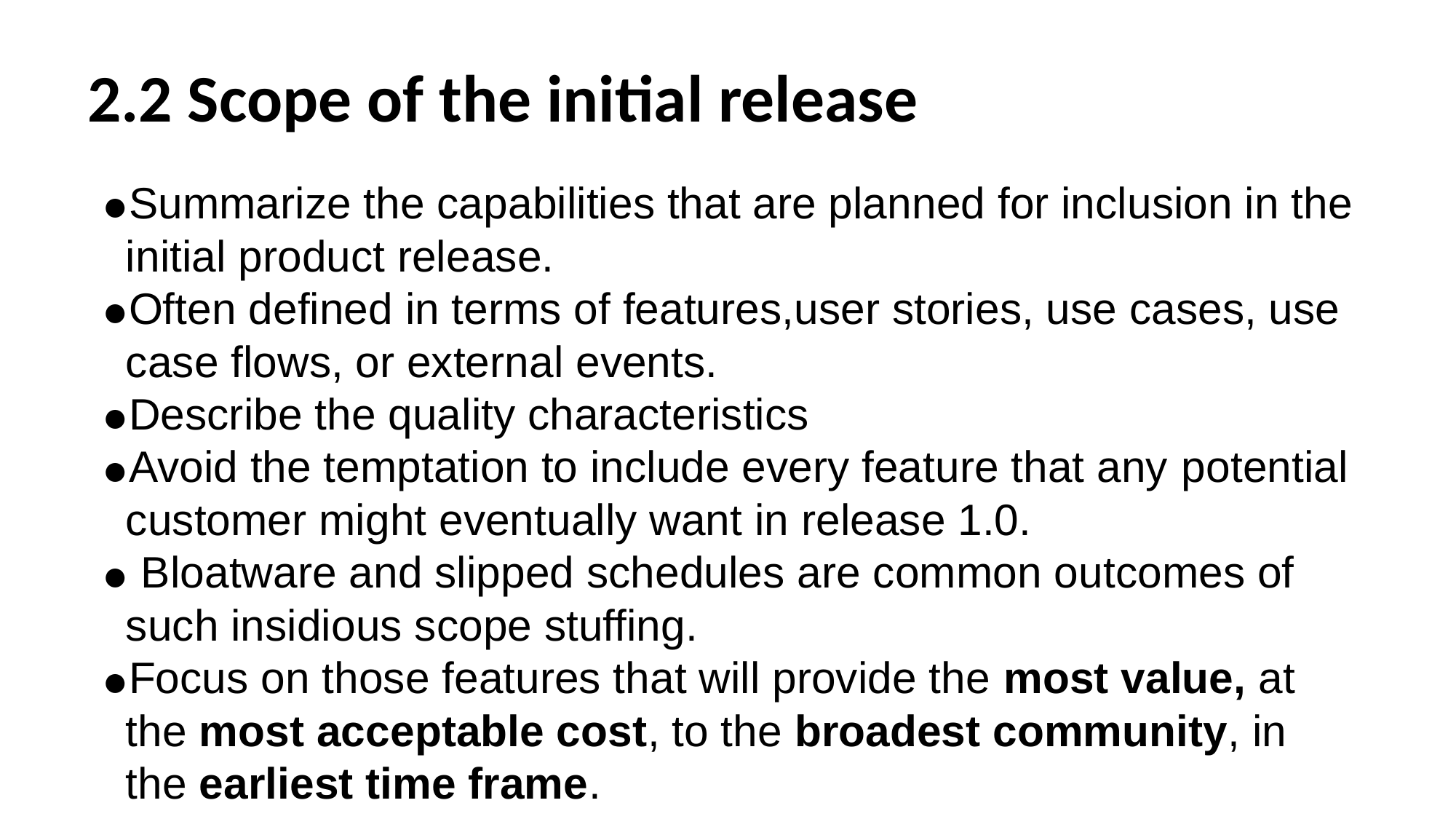

2.2 Scope of the initial release

Summarize the capabilities that are planned for inclusion in the initial product release.
Often defined in terms of features,user stories, use cases, use case flows, or external events.
Describe the quality characteristics
Avoid the temptation to include every feature that any ­potential customer might eventually want in release 1.0.
 Bloatware and slipped schedules are common outcomes of such insidious scope stuffing.
Focus on those features that will provide the most value, at the most acceptable cost, to the broadest community, in the earliest time frame.